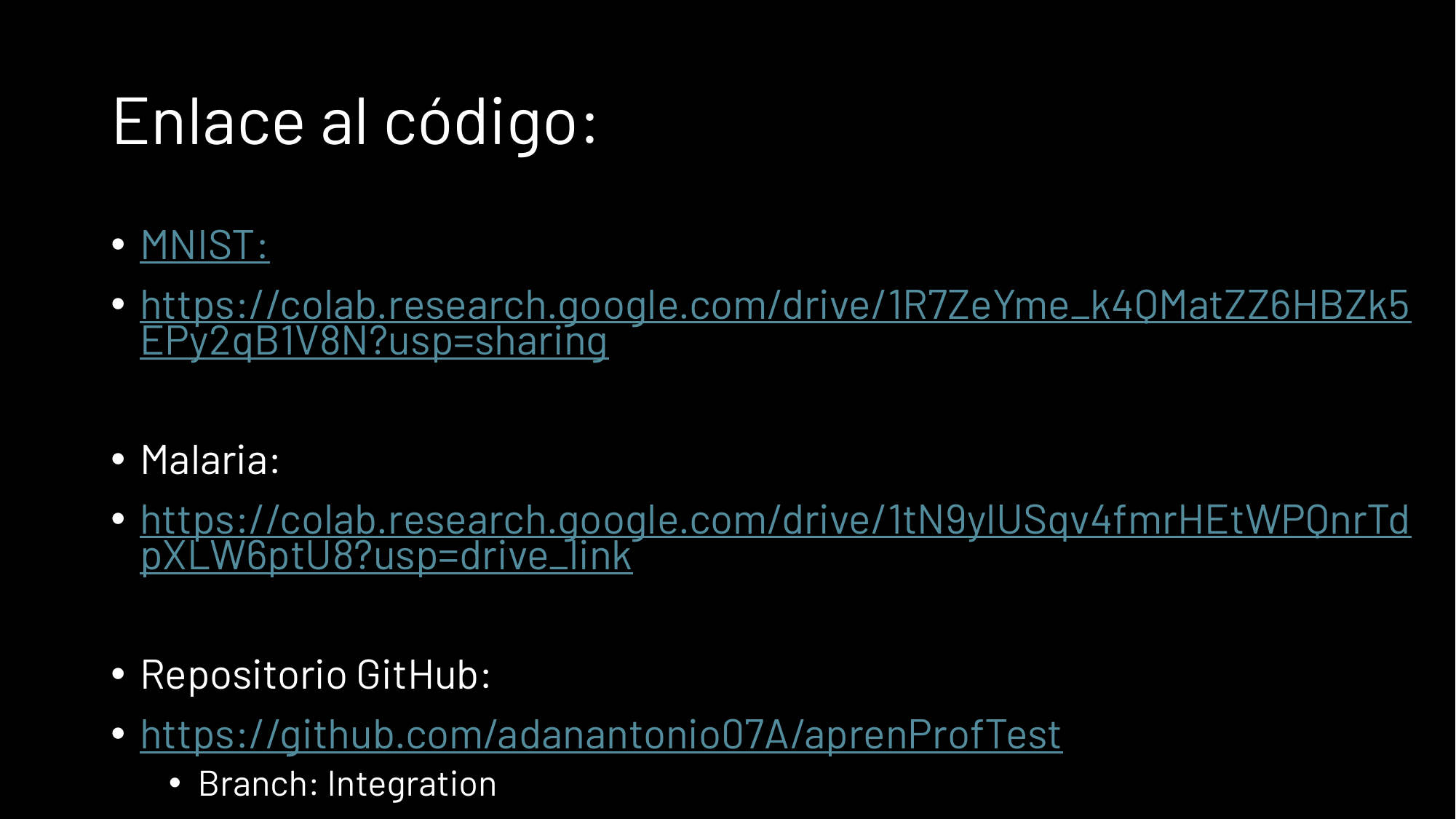

# Enlace al código:
MNIST:
https://colab.research.google.com/drive/1R7ZeYme_k4QMatZZ6HBZk5EPy2qB1V8N?usp=sharing

Malaria:
https://colab.research.google.com/drive/1tN9ylUSqv4fmrHEtWPQnrTdpXLW6ptU8?usp=drive_link

Repositorio GitHub:
https://github.com/adanantonio07A/aprenProfTest
Branch: Integration